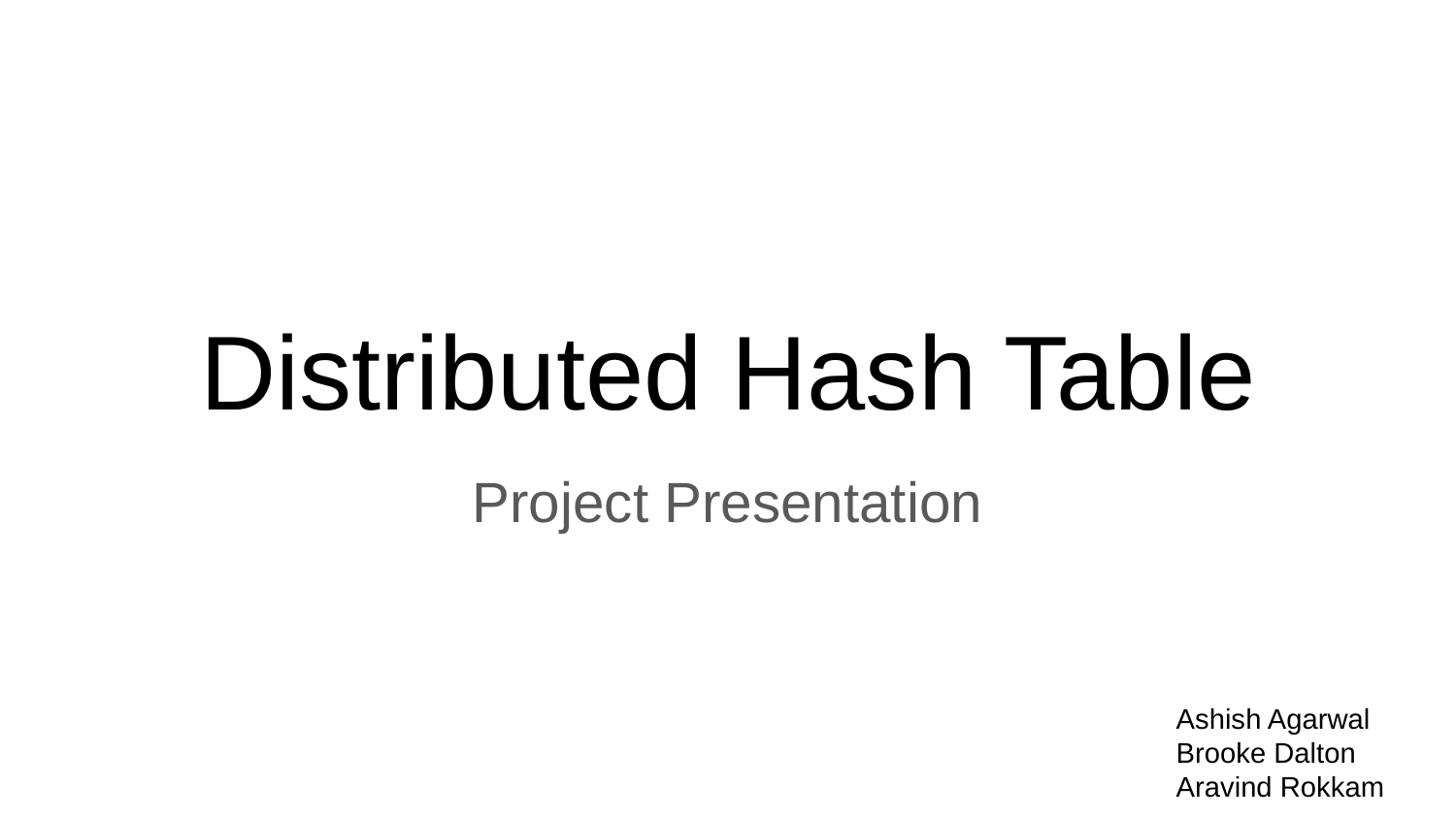

# Distributed Hash Table
Project Presentation
Ashish Agarwal
Brooke Dalton
Aravind Rokkam